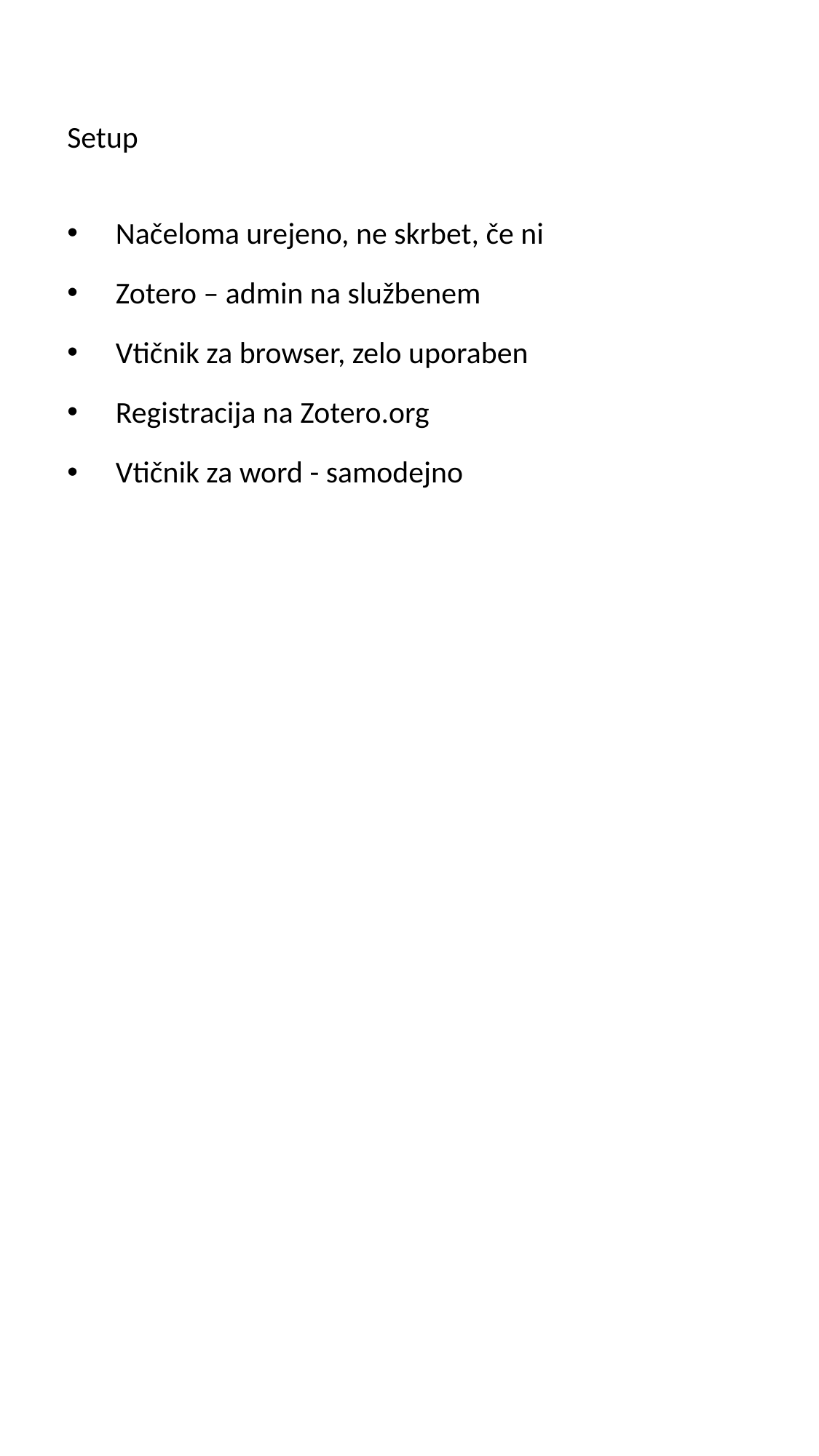

# Setup
Načeloma urejeno, ne skrbet, če ni
Zotero – admin na službenem
Vtičnik za browser, zelo uporaben
Registracija na Zotero.org
Vtičnik za word - samodejno